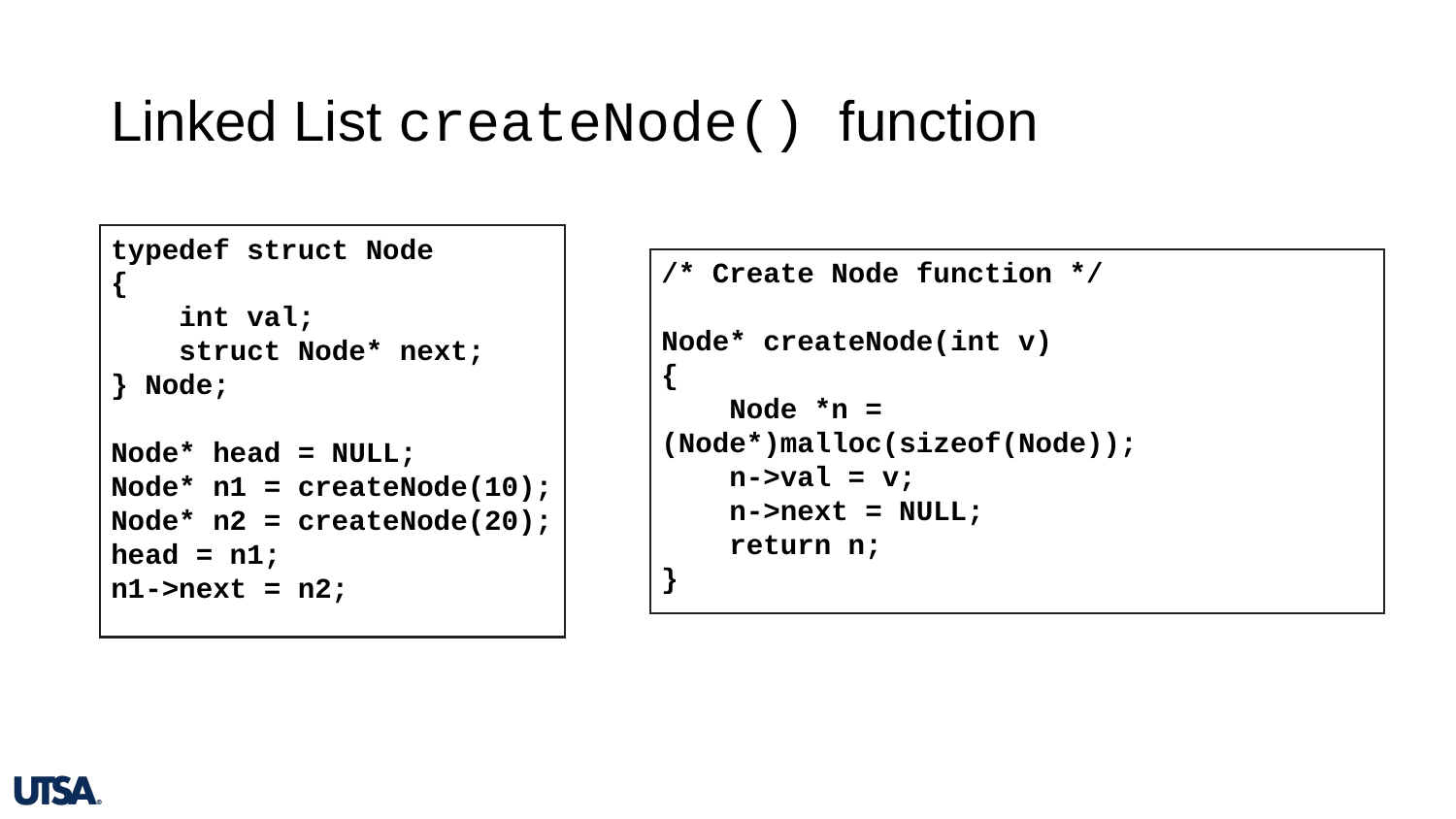

# Linked List createNode() function
typedef struct Node
{
    int val;
    struct Node* next;
} Node;

Node* head = NULL;
Node* n1 = createNode(10);
Node* n2 = createNode(20);
head = n1;
n1->next = n2;
/* Create Node function */

Node* createNode(int v)
{
    Node *n = (Node*)malloc(sizeof(Node));
    n->val = v;
    n->next = NULL;
    return n;
}